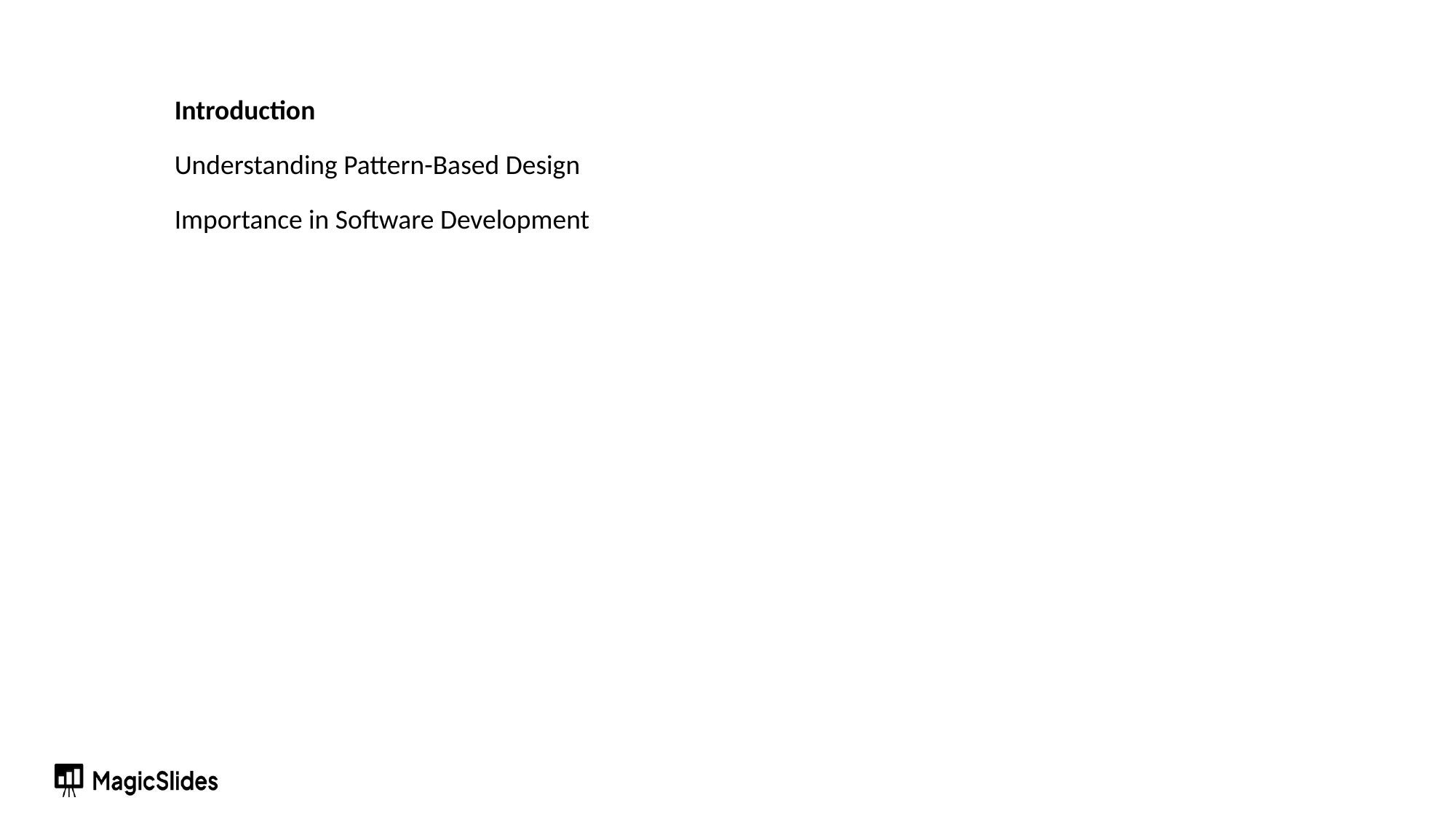

Introduction
Understanding Pattern-Based Design
Importance in Software Development